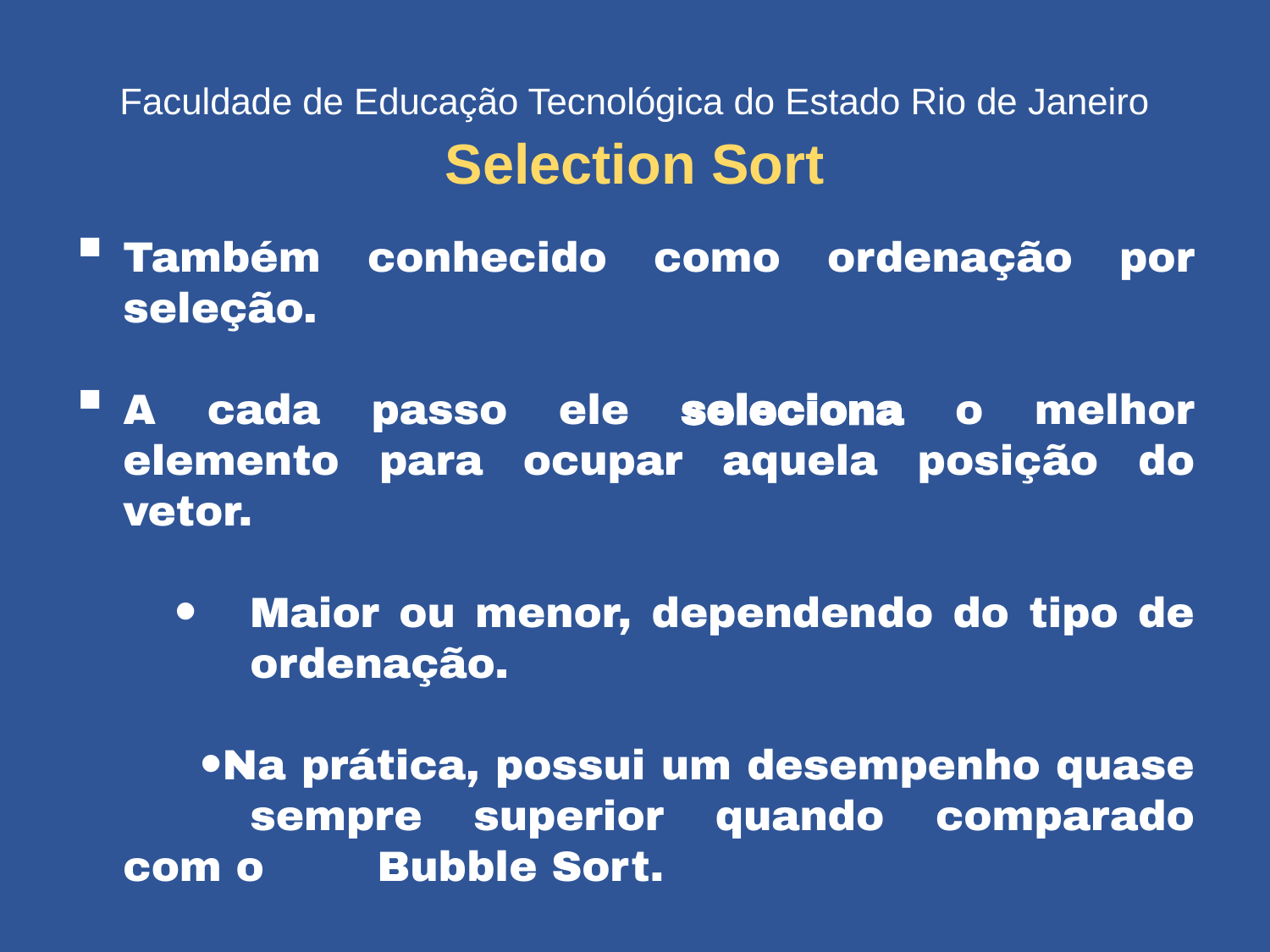

Faculdade de Educação Tecnológica do Estado Rio de Janeiro
Selection Sort
Também conhecido como ordenação por seleção.

A cada passo ele seleciona o melhor elemento para ocupar aquela posição do vetor.

	Maior ou menor, dependendo do tipo de 	ordenação.

Na prática, possui um desempenho quase 	sempre superior quando comparado com o 	Bubble Sort.